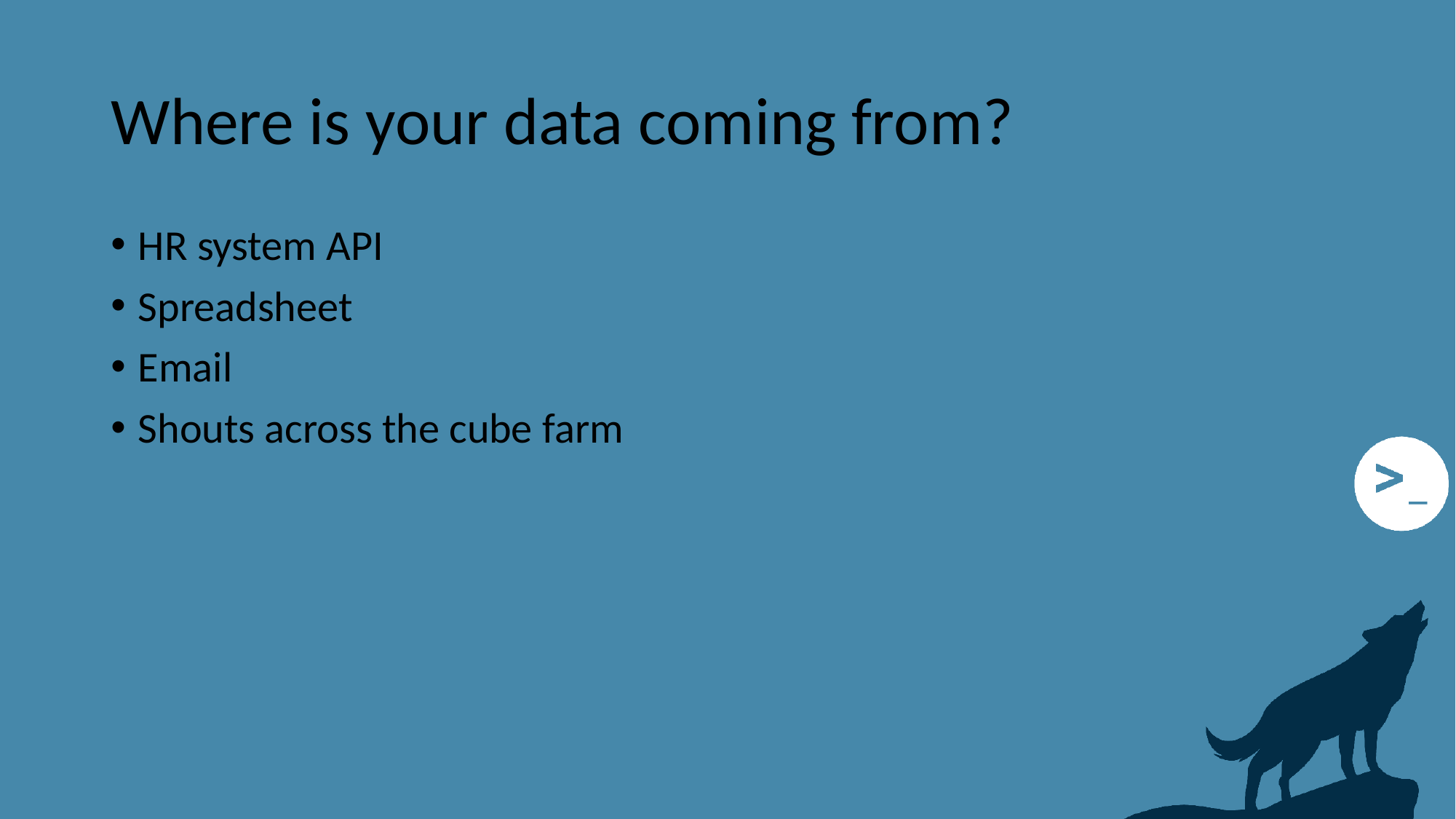

# Where is your data coming from?
HR system API
Spreadsheet
Email
Shouts across the cube farm